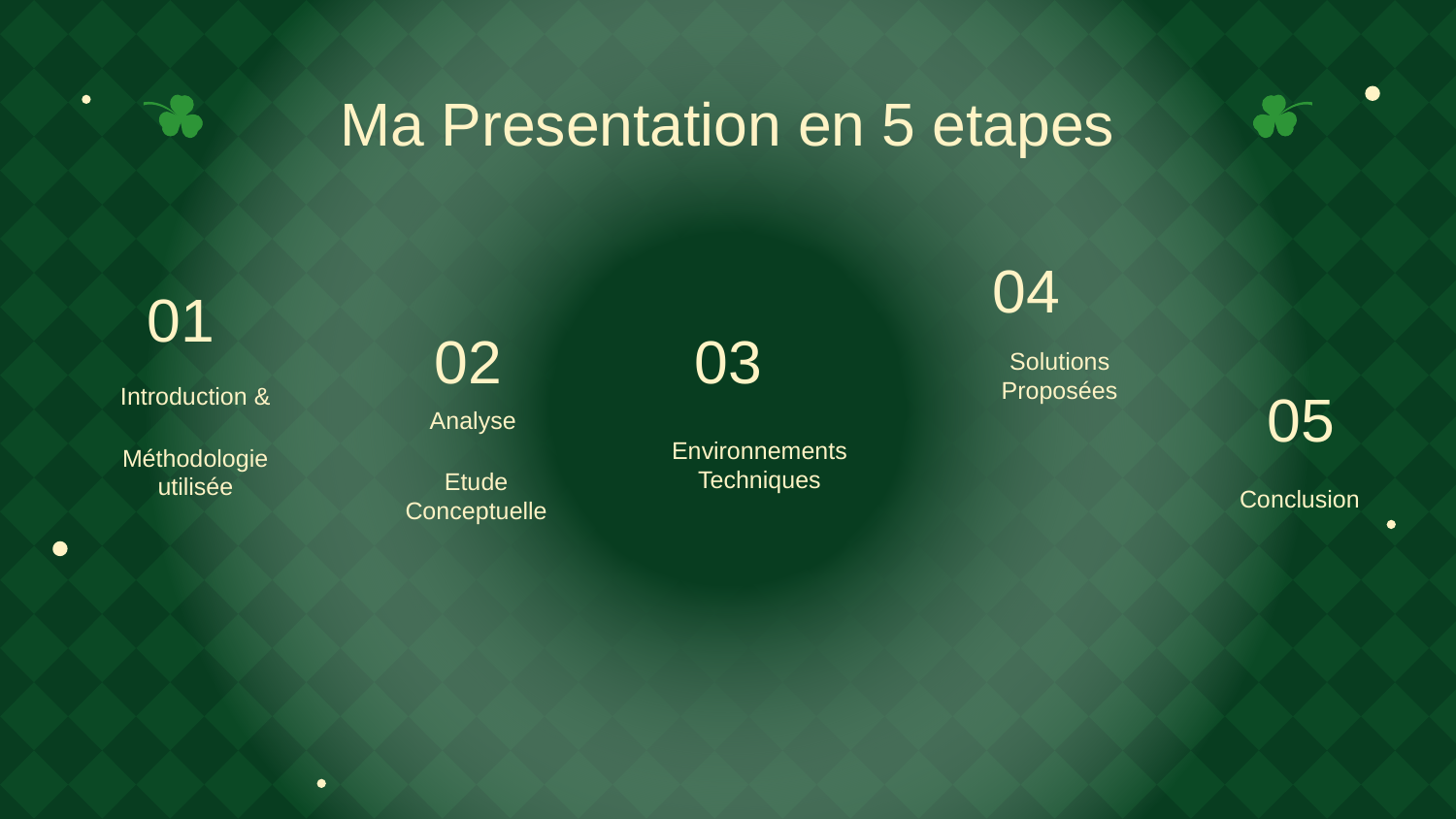

# Ma Presentation en 5 etapes

04
01
02
03
Solutions
Proposées
05
Introduction &
Méthodologie utilisée
Analyse
Etude Conceptuelle
Environnements Techniques
Conclusion